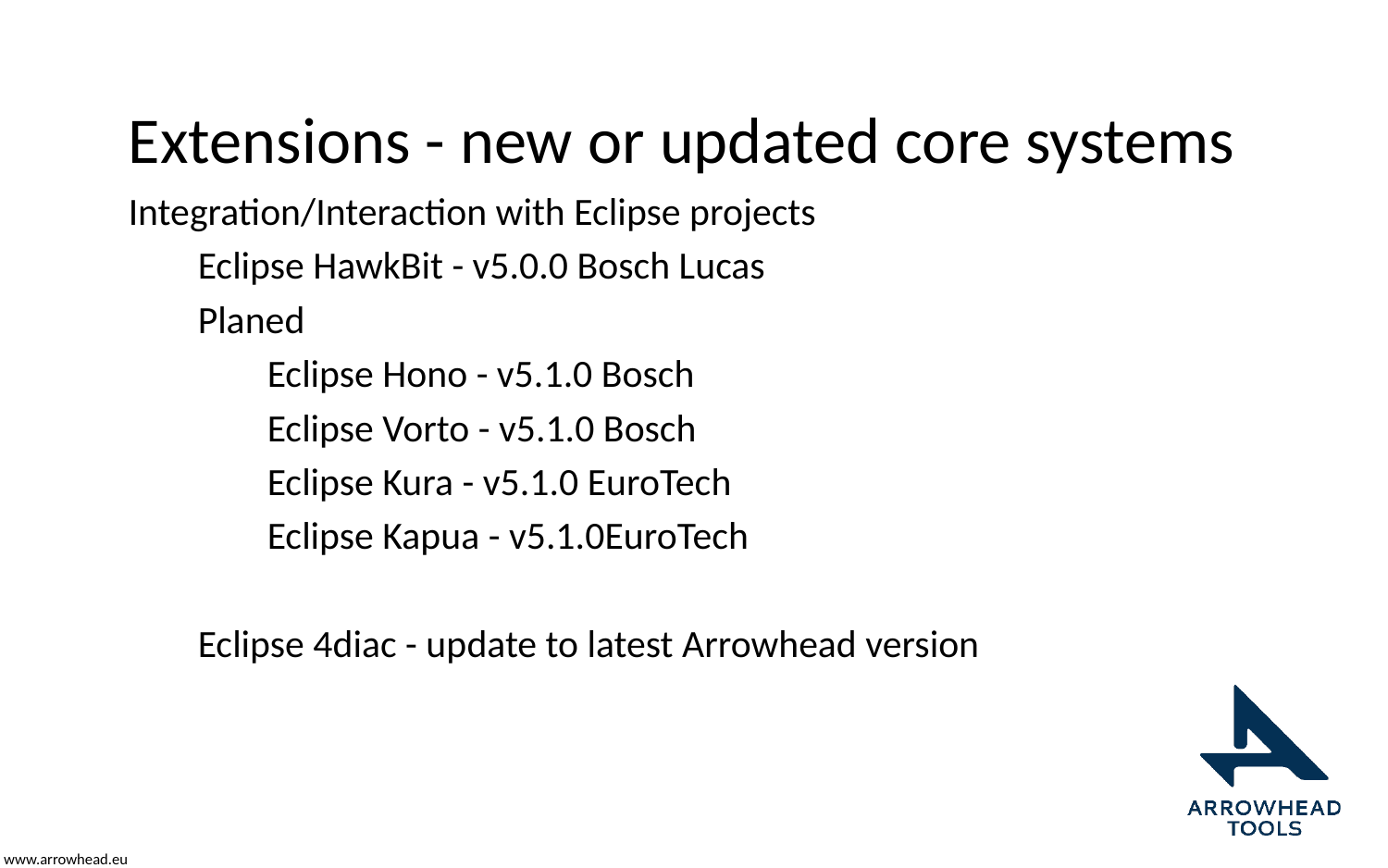

# Extensions - new or updated core systems
Integration/Interaction with Eclipse projects
Eclipse HawkBit - v5.0.0 Bosch Lucas
Planed
Eclipse Hono - v5.1.0 Bosch
Eclipse Vorto - v5.1.0 Bosch
Eclipse Kura - v5.1.0 EuroTech
Eclipse Kapua - v5.1.0EuroTech

Eclipse 4diac - update to latest Arrowhead version